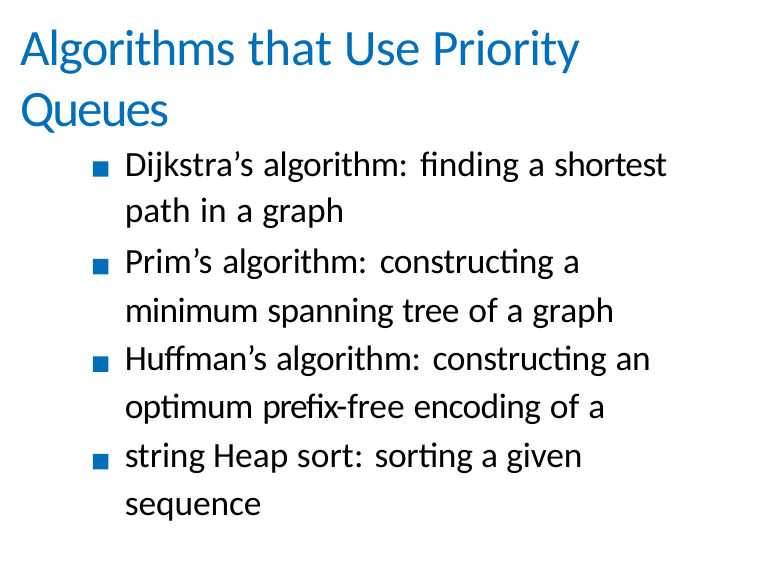

# Algorithms that Use Priority Queues
Dijkstra’s algorithm: finding a shortest path in a graph
Prim’s algorithm: constructing a minimum spanning tree of a graph Huffman’s algorithm: constructing an optimum prefix-free encoding of a string Heap sort: sorting a given sequence